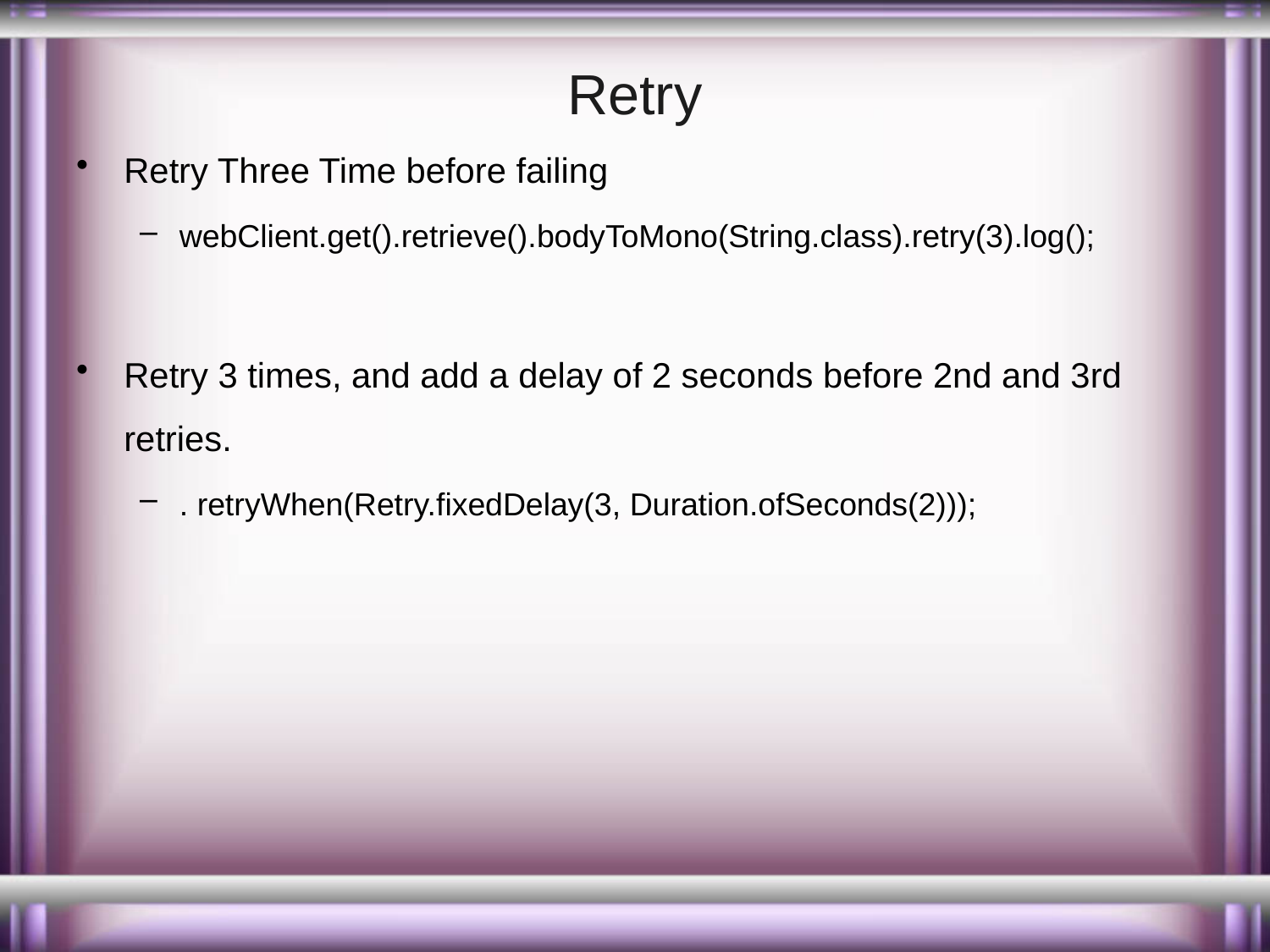

# Retry
Retry Three Time before failing
webClient.get().retrieve().bodyToMono(String.class).retry(3).log();

Retry 3 times, and add a delay of 2 seconds before 2nd and 3rd retries.
. retryWhen(Retry.fixedDelay(3, Duration.ofSeconds(2)));